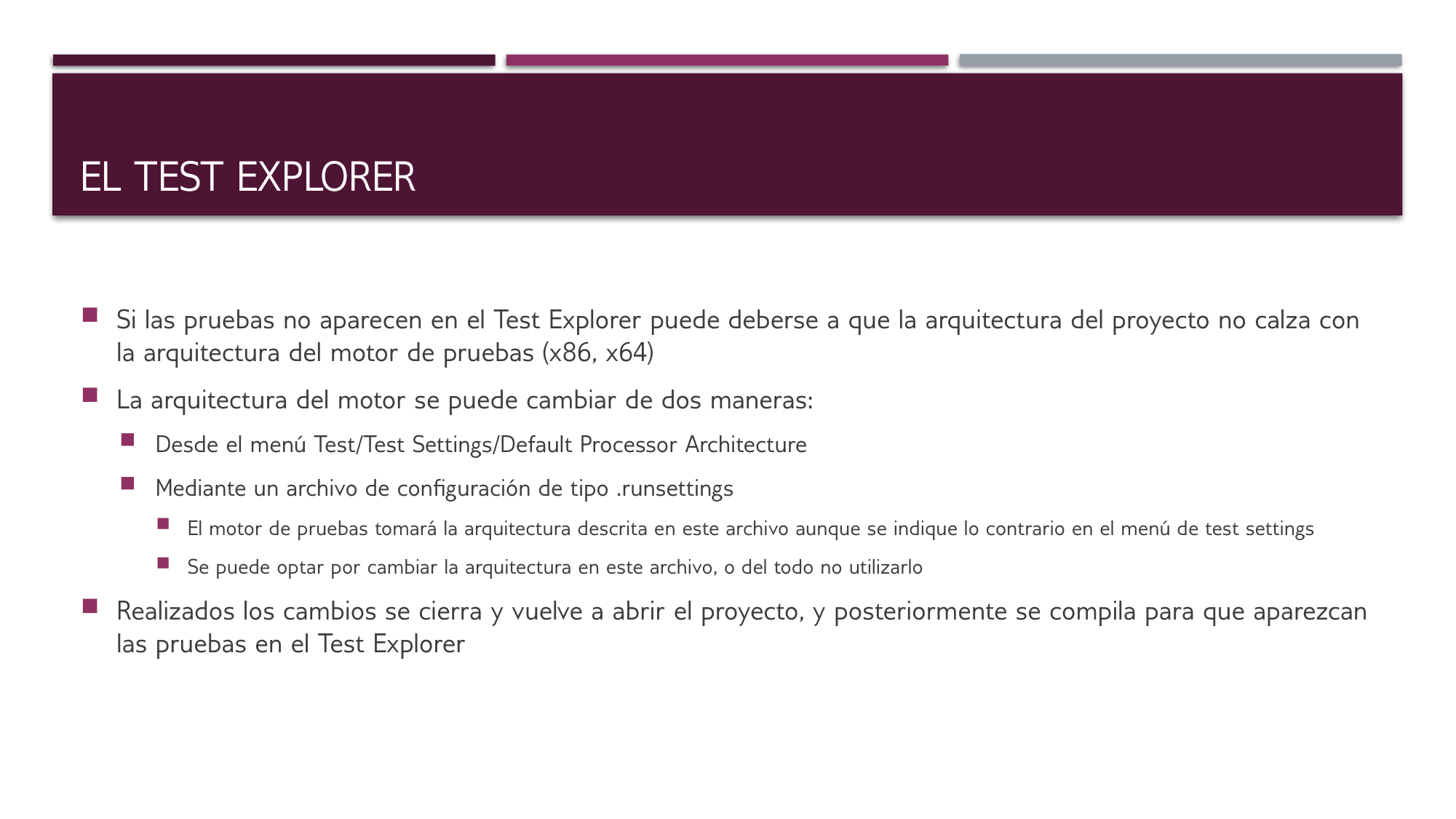

# El Test Explorer
Si las pruebas no aparecen en el Test Explorer puede deberse a que la arquitectura del proyecto no calza con la arquitectura del motor de pruebas (x86, x64)
La arquitectura del motor se puede cambiar de dos maneras:
Desde el menú Test/Test Settings/Default Processor Architecture
Mediante un archivo de configuración de tipo .runsettings
El motor de pruebas tomará la arquitectura descrita en este archivo aunque se indique lo contrario en el menú de test settings
Se puede optar por cambiar la arquitectura en este archivo, o del todo no utilizarlo
Realizados los cambios se cierra y vuelve a abrir el proyecto, y posteriormente se compila para que aparezcan las pruebas en el Test Explorer